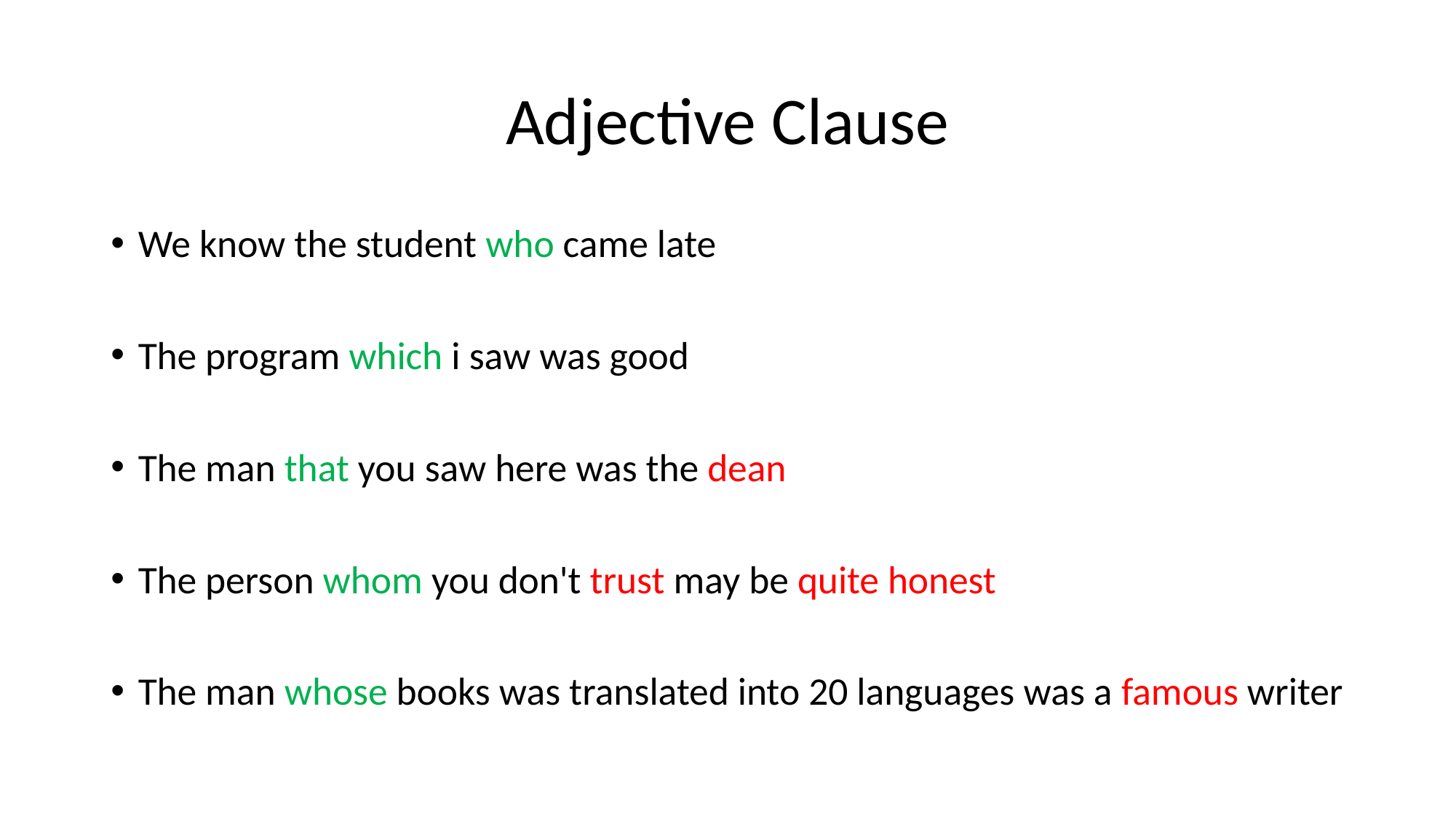

# Adjective Clause
We know the student who came late

The program which i saw was good

The man that you saw here was the dean

The person whom you don't trust may be quite honest

The man whose books was translated into 20 languages was a famous writer